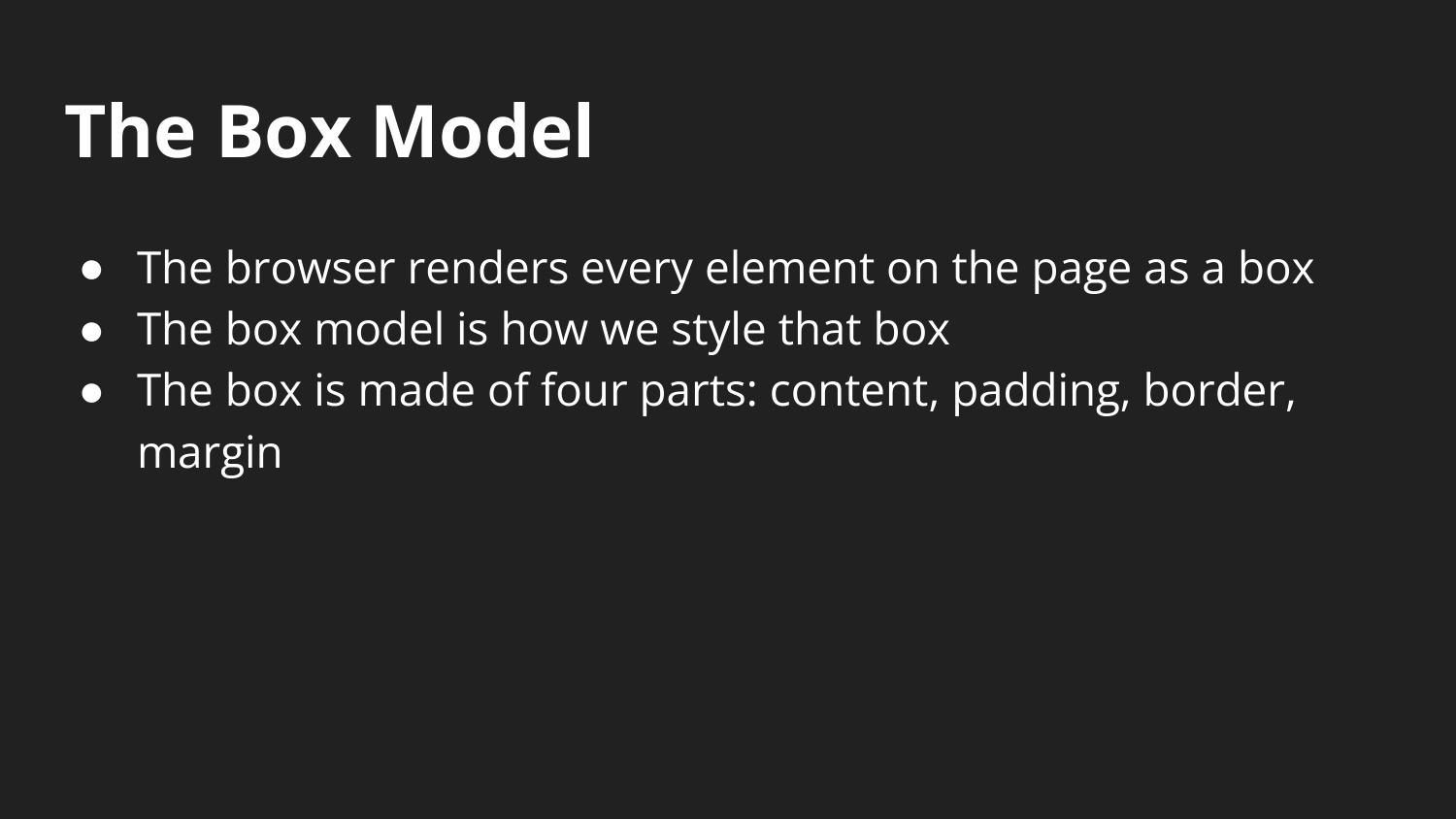

# The Box Model
The browser renders every element on the page as a box
The box model is how we style that box
The box is made of four parts: content, padding, border, margin